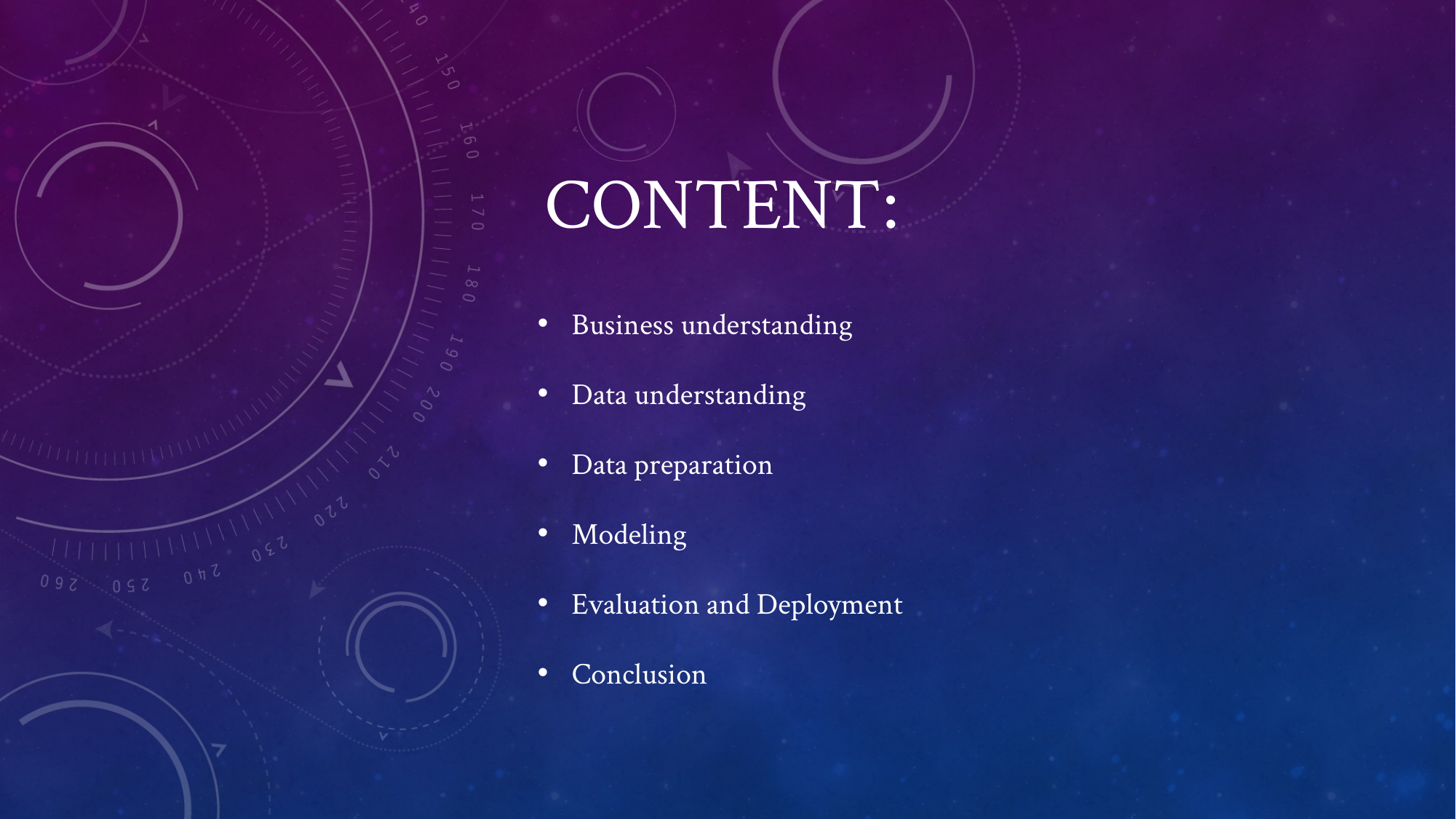

# Content:
Business understanding
Data understanding
Data preparation
Modeling
Evaluation and Deployment
Conclusion